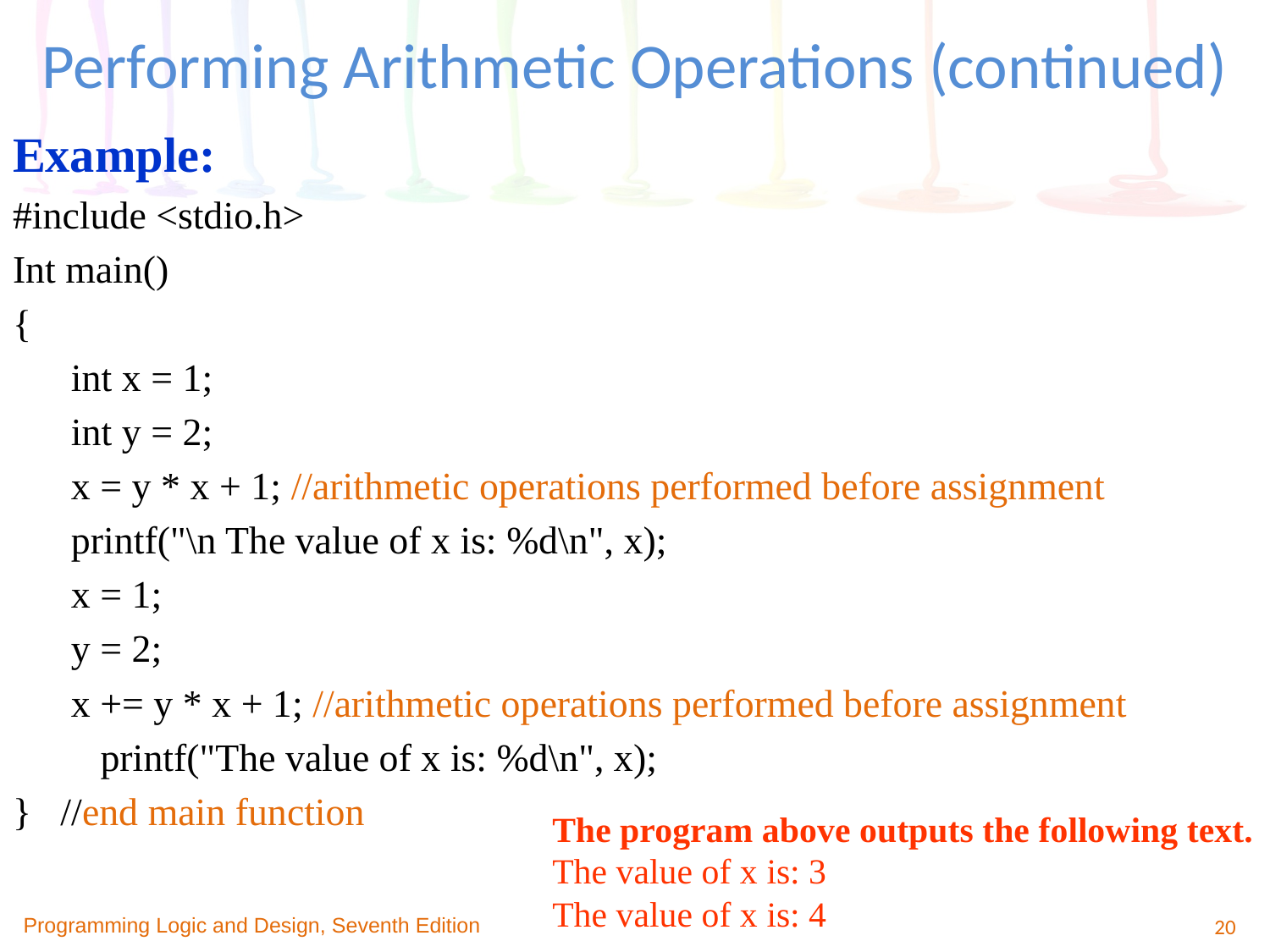

# Performing Arithmetic Operations (continued)
Example:
#include <stdio.h>
Int main()
{
      int x = 1;
      int y = 2;
      x = y * x + 1; //arithmetic operations performed before assignment
      printf("\n The value of x is: %d\n", x);
      x = 1;
      y = 2;
      x += y * x + 1; //arithmetic operations performed before assignment
         printf("The value of x is: %d\n", x);
}   //end main function
The program above outputs the following text.
The value of x is: 3
The value of x is: 4
20
Programming Logic and Design, Seventh Edition